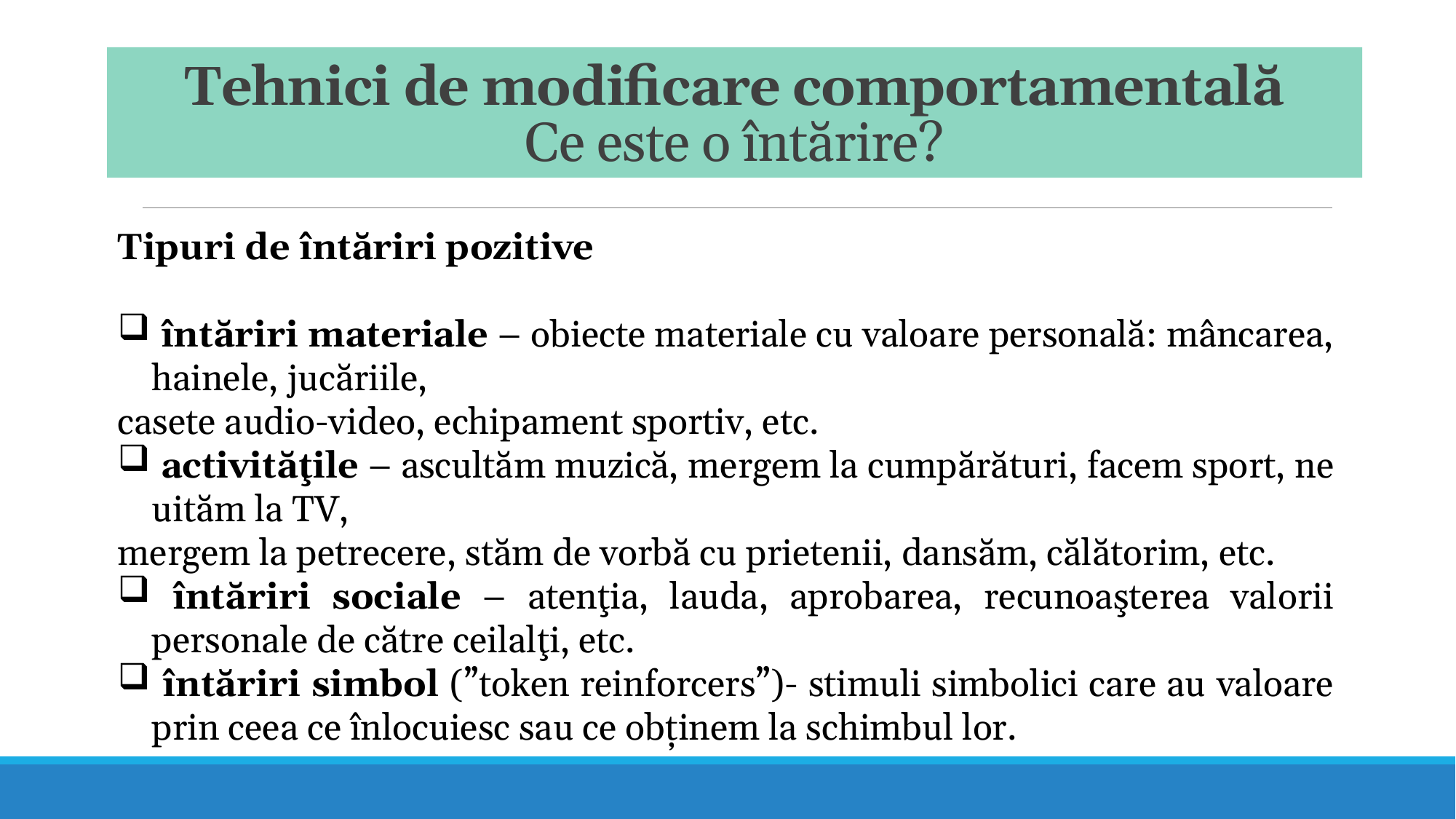

# Tehnici de modificare comportamentală Ce este o întărire?
Tipuri de întăriri pozitive

 întăriri materiale – obiecte materiale cu valoare personală: mâncarea, hainele, jucăriile,
casete audio-video, echipament sportiv, etc.
 activităţile – ascultăm muzică, mergem la cumpărături, facem sport, ne uităm la TV,
mergem la petrecere, stăm de vorbă cu prietenii, dansăm, călătorim, etc.
 întăriri sociale – atenţia, lauda, aprobarea, recunoaşterea valorii personale de către ceilalţi, etc.
 întăriri simbol (”token reinforcers”)- stimuli simbolici care au valoare prin ceea ce înlocuiesc sau ce obținem la schimbul lor.